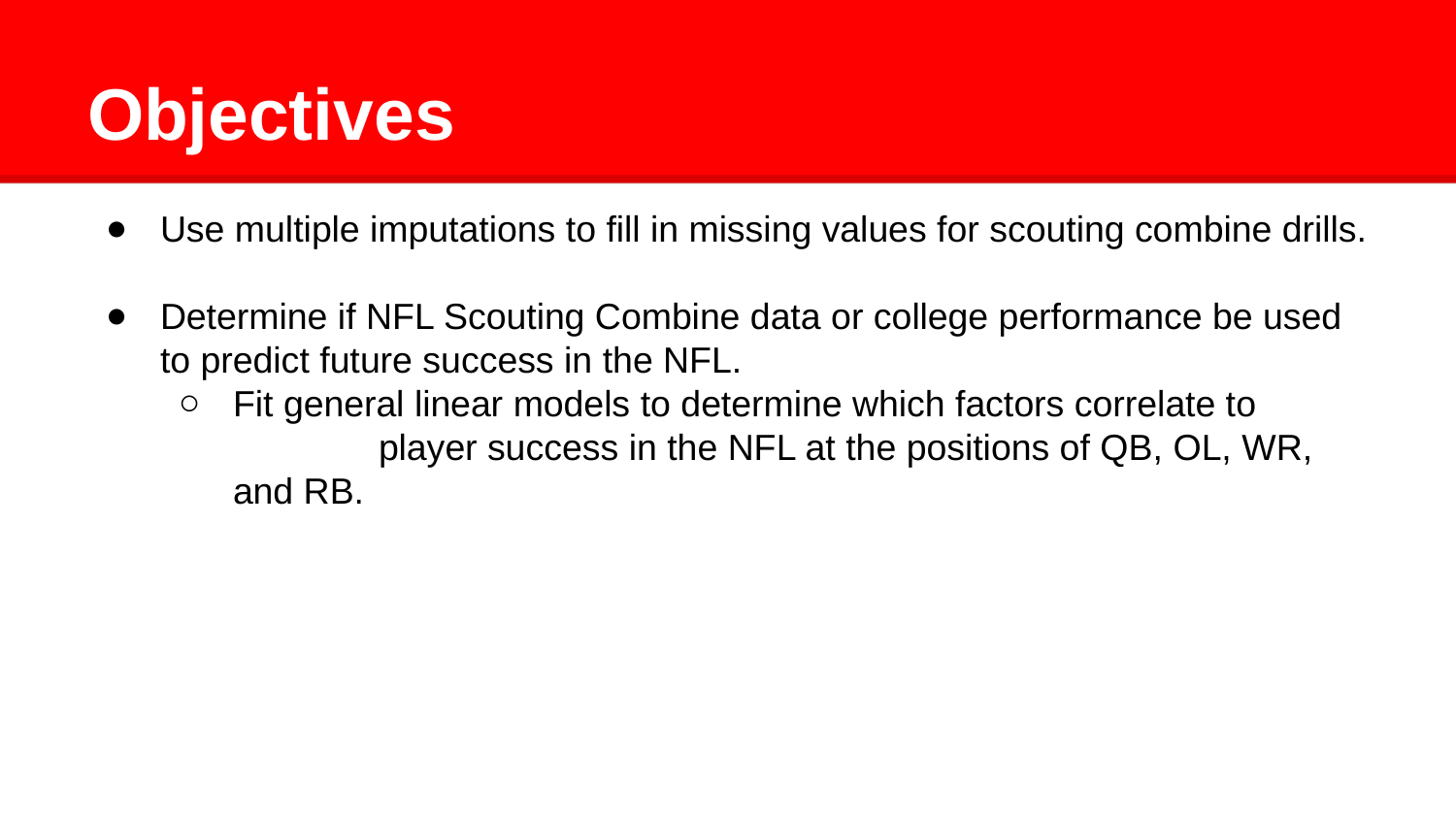

# Objectives
Use multiple imputations to fill in missing values for scouting combine drills.

Determine if NFL Scouting Combine data or college performance be used to predict future success in the NFL.
Fit general linear models to determine which factors correlate to 	player success in the NFL at the positions of QB, OL, WR, and RB.